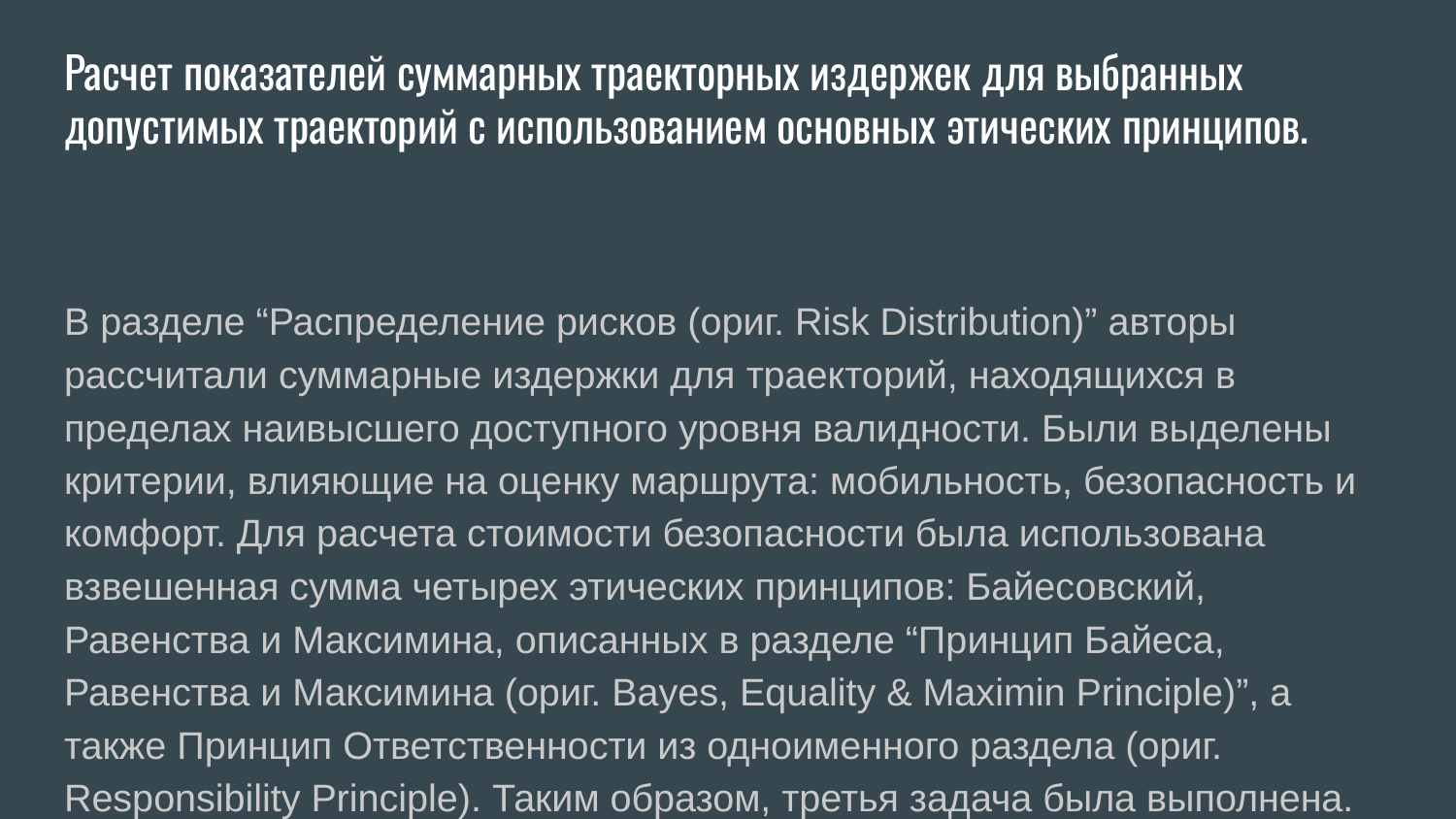

# Расчет показателей суммарных траекторных издержек для выбранных допустимых траекторий с использованием основных этических принципов.
В разделе “Распределение рисков (ориг. Risk Distribution)” авторы рассчитали суммарные издержки для траекторий, находящихся в пределах наивысшего доступного уровня валидности. Были выделены критерии, влияющие на оценку маршрута: мобильность, безопасность и комфорт. Для расчета стоимости безопасности была использована взвешенная сумма четырех этических принципов: Байесовский, Равенства и Максимина, описанных в разделе “Принцип Байеса, Равенства и Максимина (ориг. Bayes, Equality & Maximin Principle)”, а также Принцип Ответственности из одноименного раздела (ориг. Responsibility Principle). Таким образом, третья задача была выполнена.